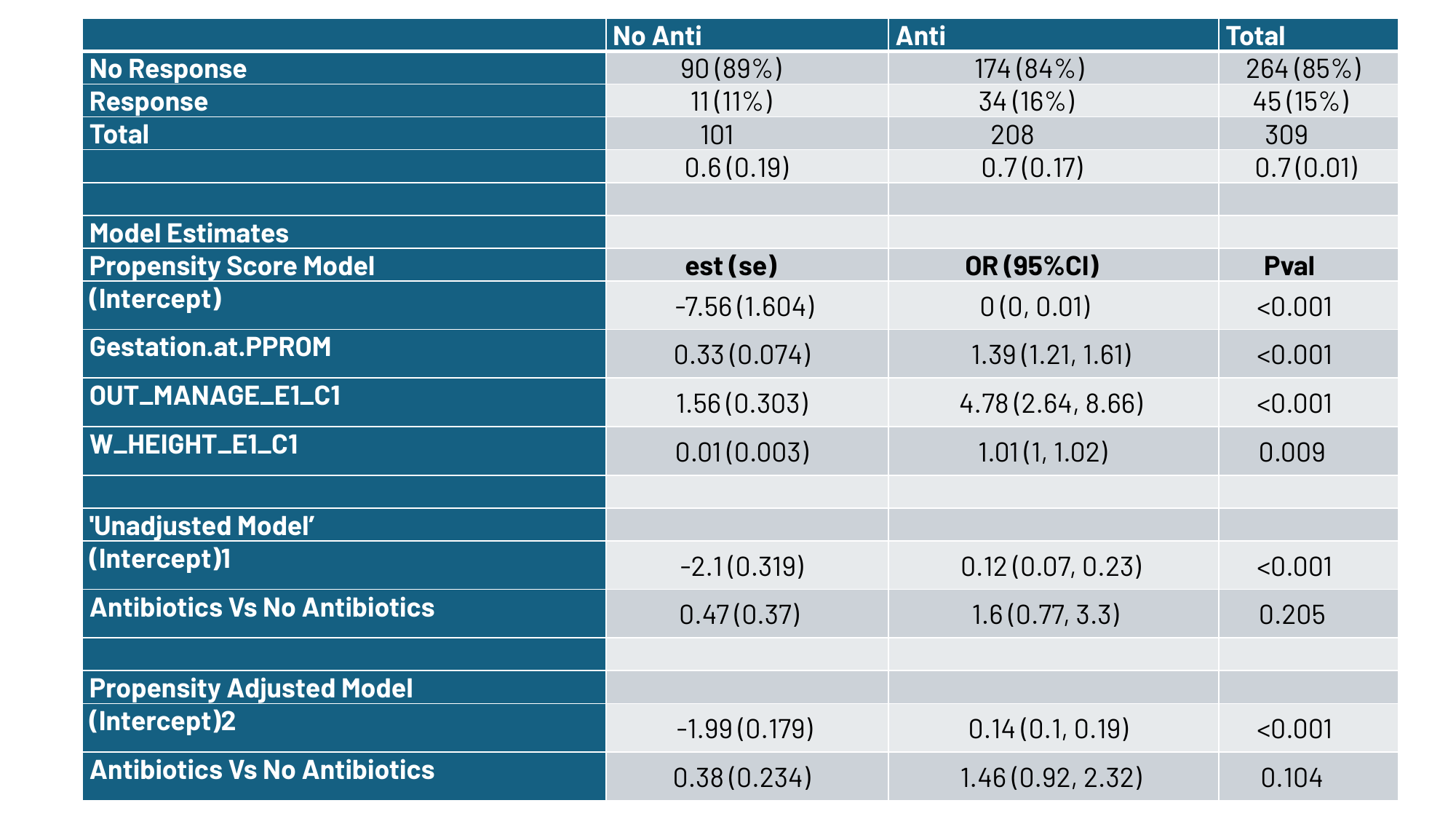

|  | No Anti | Anti | Total |
| --- | --- | --- | --- |
| No Response | 90 (89%) | 174 (84%) | 264 (85%) |
| Response | 11 (11%) | 34 (16%) | 45 (15%) |
| Total | 101 | 208 | 309 |
|  | 0.6 (0.19) | 0.7 (0.17) | 0.7 (0.01) |
|  |  |  |  |
| Model Estimates |  |  |  |
| Propensity Score Model | est (se) | OR (95%CI) | Pval |
| (Intercept) | -7.56 (1.604) | 0 (0, 0.01) | <0.001 |
| Gestation.at.PPROM | 0.33 (0.074) | 1.39 (1.21, 1.61) | <0.001 |
| OUT\_MANAGE\_E1\_C1 | 1.56 (0.303) | 4.78 (2.64, 8.66) | <0.001 |
| W\_HEIGHT\_E1\_C1 | 0.01 (0.003) | 1.01 (1, 1.02) | 0.009 |
|  |  |  |  |
| 'Unadjusted Model’ |  |  |  |
| (Intercept)1 | -2.1 (0.319) | 0.12 (0.07, 0.23) | <0.001 |
| Antibiotics Vs No Antibiotics | 0.47 (0.37) | 1.6 (0.77, 3.3) | 0.205 |
|  |  |  |  |
| Propensity Adjusted Model |  |  |  |
| (Intercept)2 | -1.99 (0.179) | 0.14 (0.1, 0.19) | <0.001 |
| Antibiotics Vs No Antibiotics | 0.38 (0.234) | 1.46 (0.92, 2.32) | 0.104 |